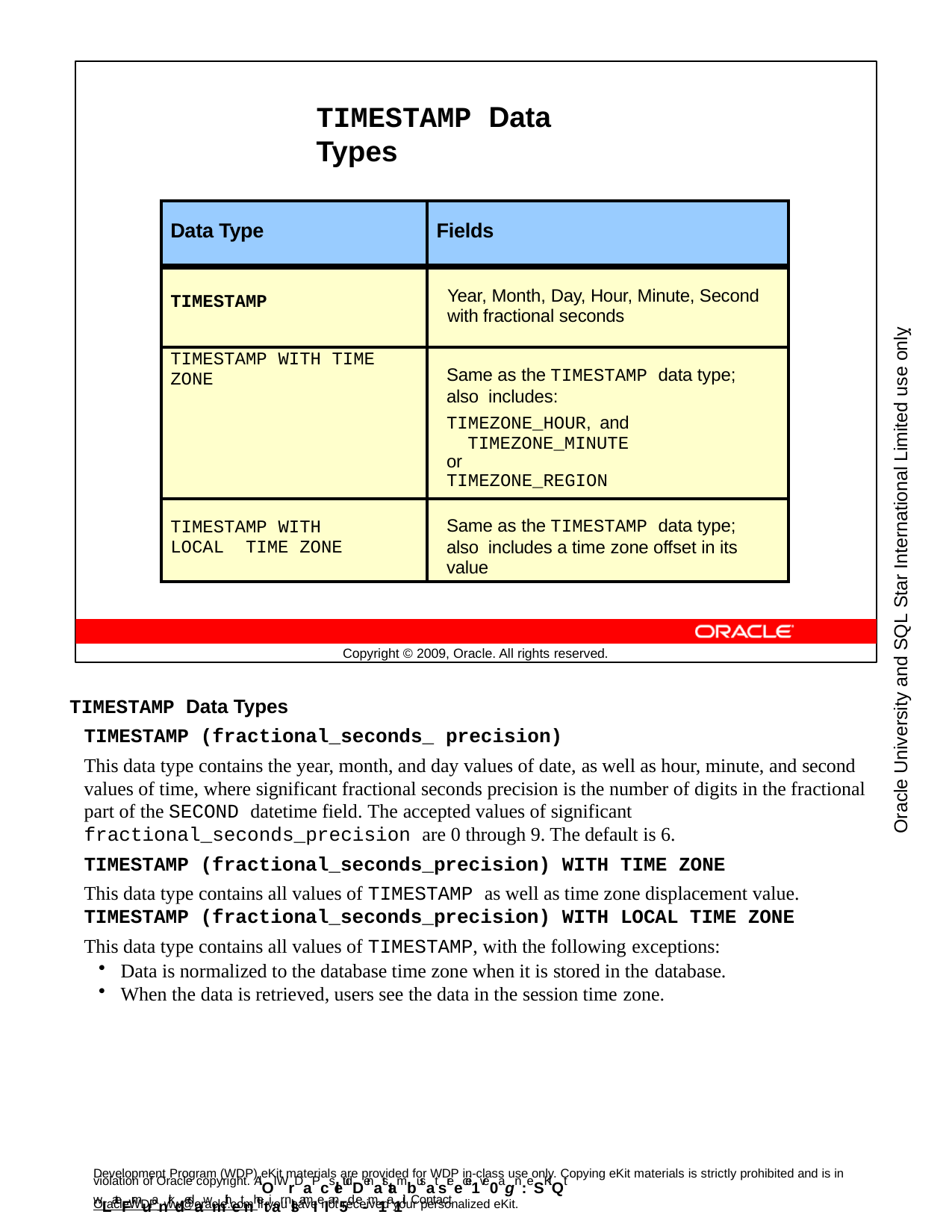

TIMESTAMP Data Types
| Data Type | Fields |
| --- | --- |
| TIMESTAMP | Year, Month, Day, Hour, Minute, Second with fractional seconds |
| TIMESTAMP WITH TIME ZONE | Same as the TIMESTAMP data type; also includes: TIMEZONE\_HOUR, and TIMEZONE\_MINUTE or TIMEZONE\_REGION |
| TIMESTAMP WITH LOCAL TIME ZONE | Same as the TIMESTAMP data type; also includes a time zone offset in its value |
Oracle University and SQL Star International Limited use onlyฺ
Copyright © 2009, Oracle. All rights reserved.

TIMESTAMP Data Types
TIMESTAMP (fractional_seconds_ precision)
This data type contains the year, month, and day values of date, as well as hour, minute, and second  values of time, where significant fractional seconds precision is the number of digits in the fractional  part of the SECOND datetime field. The accepted values of significant  fractional_seconds_precision are 0 through 9. The default is 6.
TIMESTAMP (fractional_seconds_precision) WITH TIME ZONE
This data type contains all values of TIMESTAMP as well as time zone displacement value.
TIMESTAMP (fractional_seconds_precision) WITH LOCAL TIME ZONE
This data type contains all values of TIMESTAMP, with the following exceptions:
Data is normalized to the database time zone when it is stored in the database.
When the data is retrieved, users see the data in the session time zone.
Development Program (WDP) eKit materials are provided for WDP in-class use only. Copying eKit materials is strictly prohibited and is in
violation of Oracle copyright. AlOl WrDaPcsletudDenatstambusat sreecei1ve0agn:eSKiQt wLateFrmuanrkdedawmithetnhetiar nlsamIeI an5d e-m1a1il. Contact
OracleWDP_ww@oracle.com if you have not received your personalized eKit.